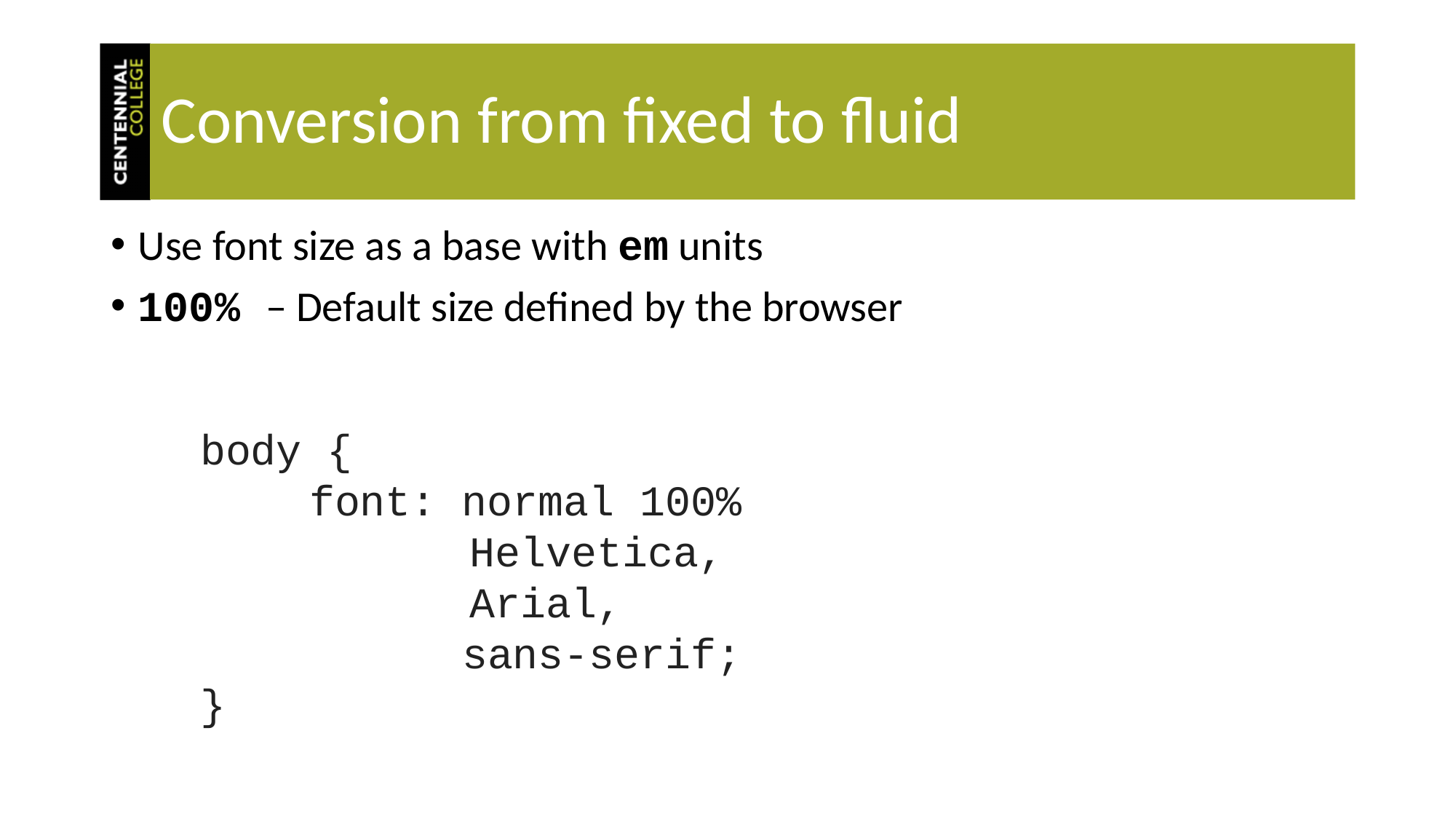

# Conversion from fixed to fluid
Use font size as a base with em units
100% – Default size defined by the browser

body {
	font: normal 100%
		  Helvetica,
		  Arial,
	      sans-serif;
}